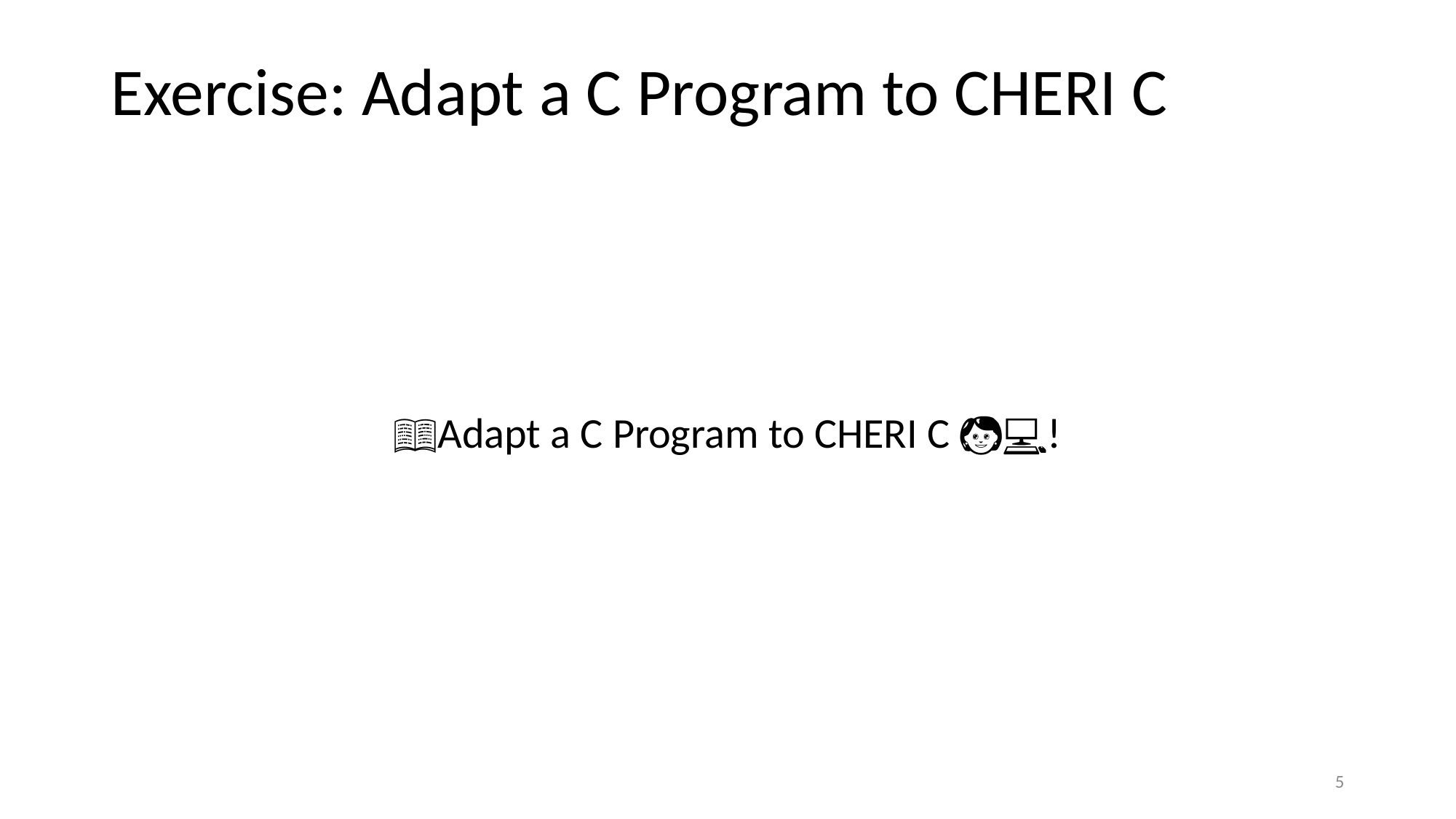

# Exercise: Adapt a C Program to CHERI C

📖Adapt a C Program to CHERI C 👩‍💻!
5